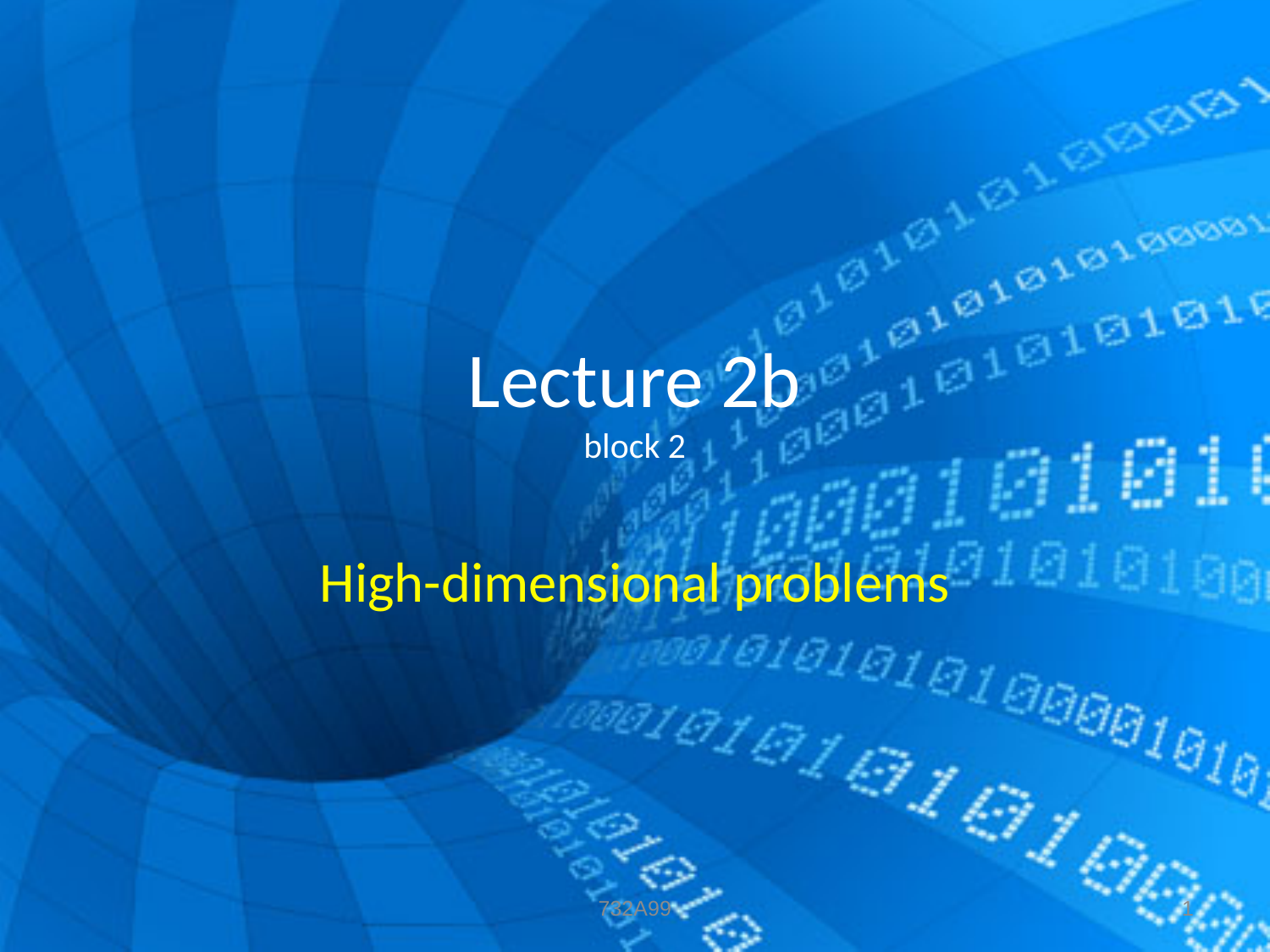

# Lecture 2b block 2
High-dimensional problems
732A99
1